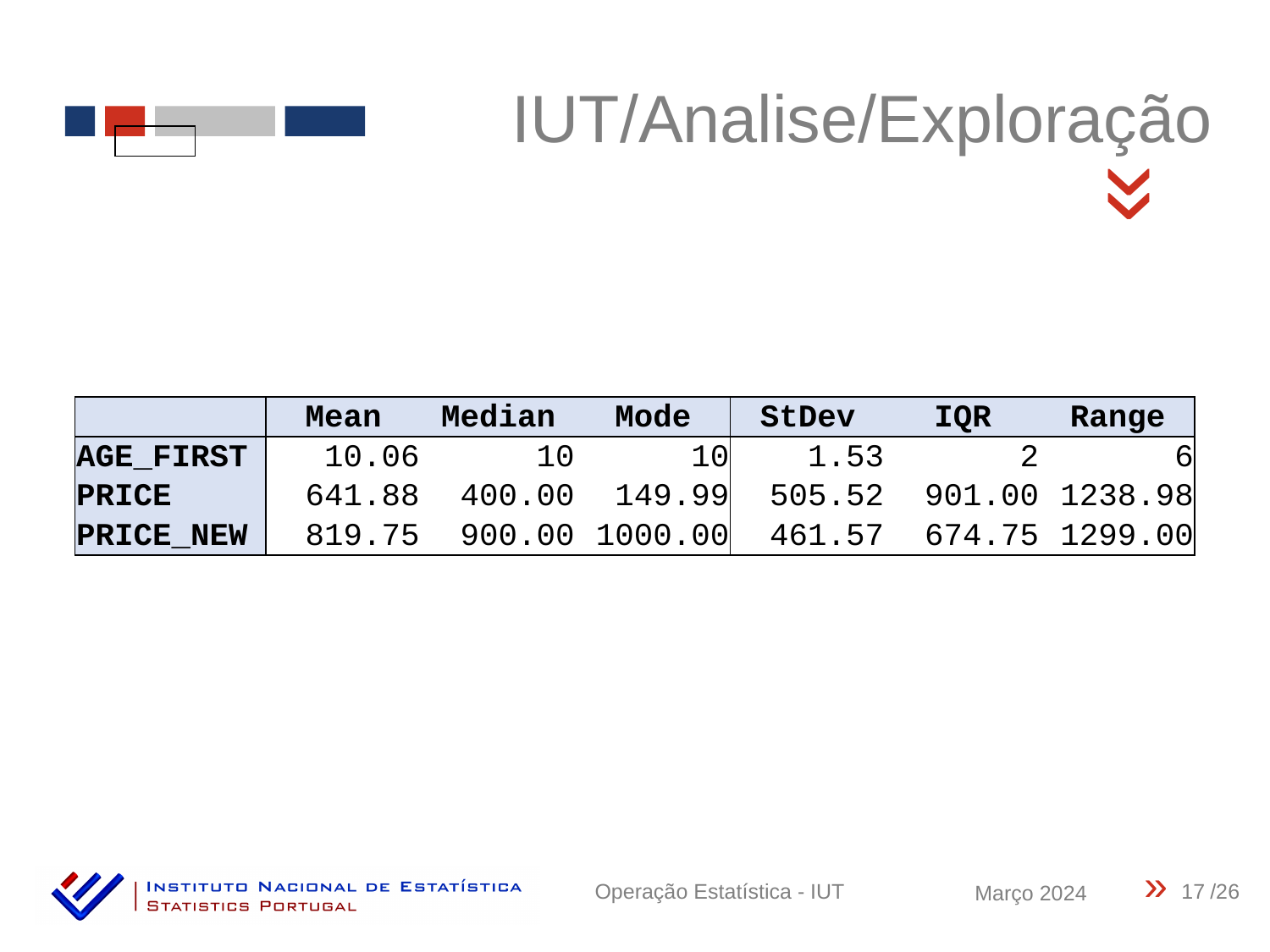

IUT/Analise/Exploração
«
|  | Mean | Median | Mode | StDev | IQR | Range |
| --- | --- | --- | --- | --- | --- | --- |
| AGE\_FIRST | 10.06 | 10 | 10 | 1.53 | 2 | 6 |
| PRICE | 641.88 | 400.00 | 149.99 | 505.52 | 901.00 | 1238.98 |
| PRICE\_NEW | 819.75 | 900.00 | 1000.00 | 461.57 | 674.75 | 1299.00 |
17